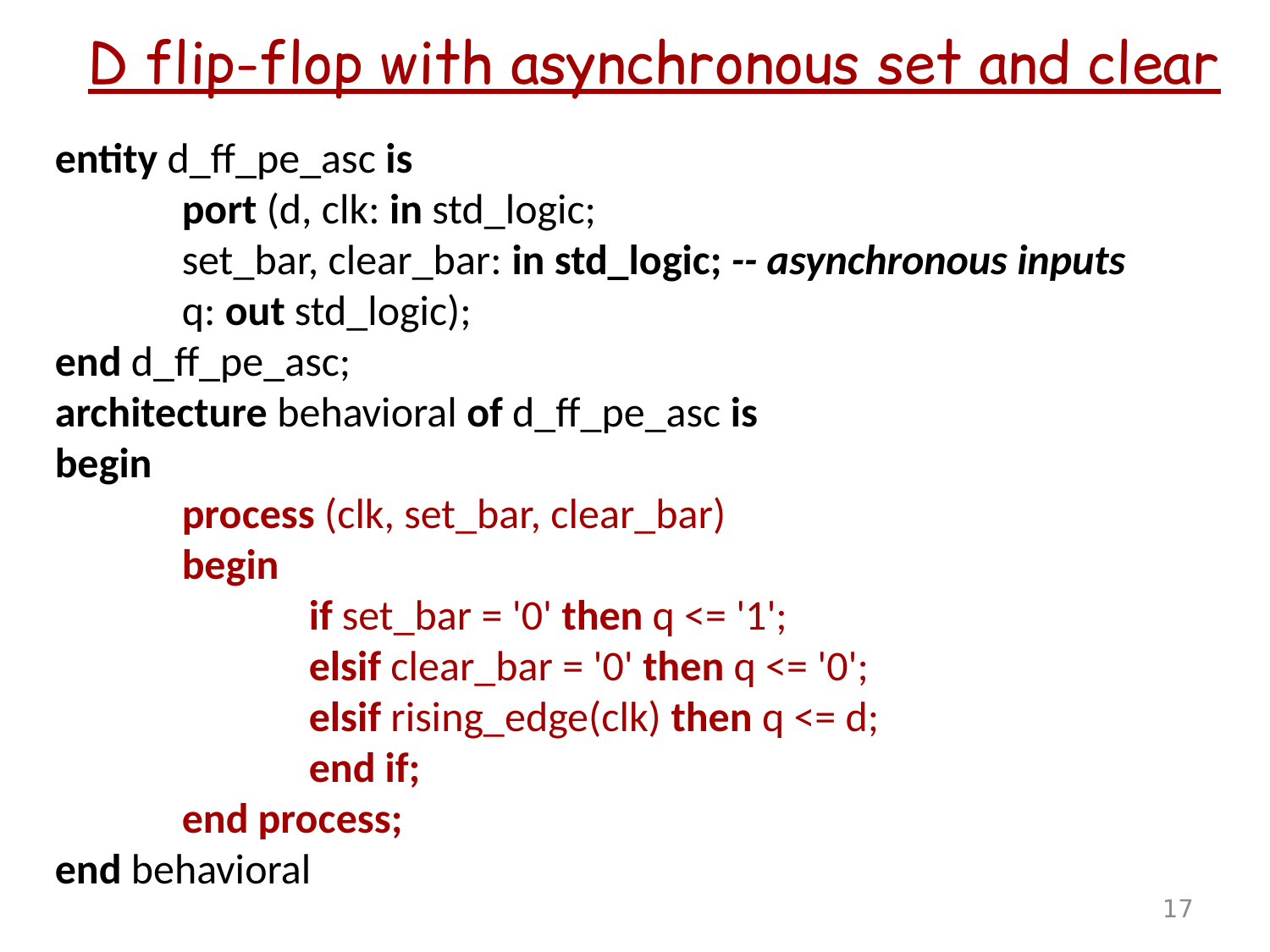

# D flip-flop with asynchronous set and clear
entity d_ff_pe_asc is
	port (d, clk: in std_logic;
	set_bar, clear_bar: in std_logic; -- asynchronous inputs
	q: out std_logic);
end d_ff_pe_asc;
architecture behavioral of d_ff_pe_asc is
begin
	process (clk, set_bar, clear_bar)
	begin
		if set_bar = '0' then q <= '1';
		elsif clear_bar = '0' then q <= '0';
		elsif rising_edge(clk) then q <= d;
		end if;
	end process;
end behavioral

17